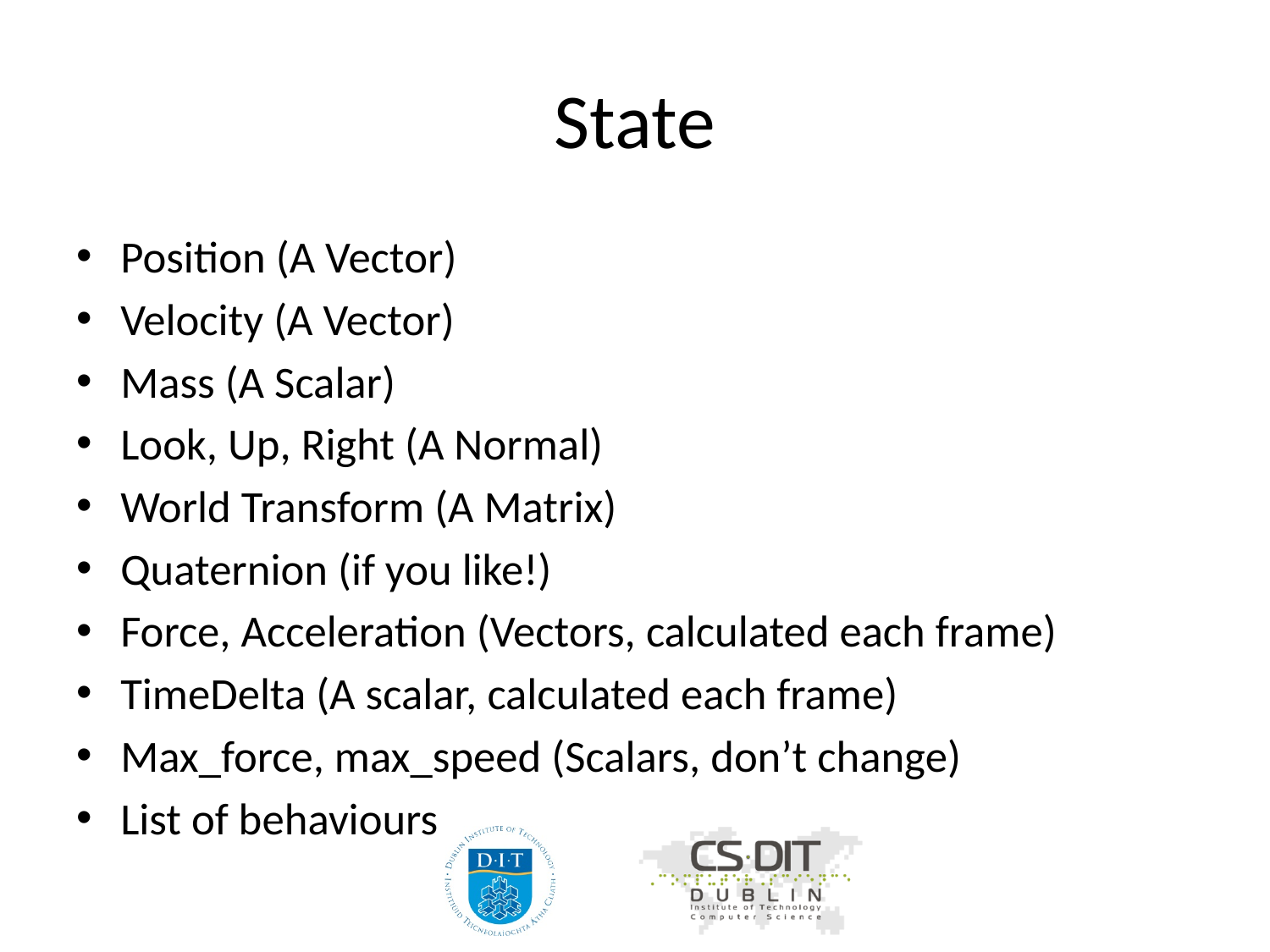

# State
Position (A Vector)
Velocity (A Vector)
Mass (A Scalar)
Look, Up, Right (A Normal)
World Transform (A Matrix)
Quaternion (if you like!)
Force, Acceleration (Vectors, calculated each frame)
TimeDelta (A scalar, calculated each frame)
Max_force, max_speed (Scalars, don’t change)
List of behaviours